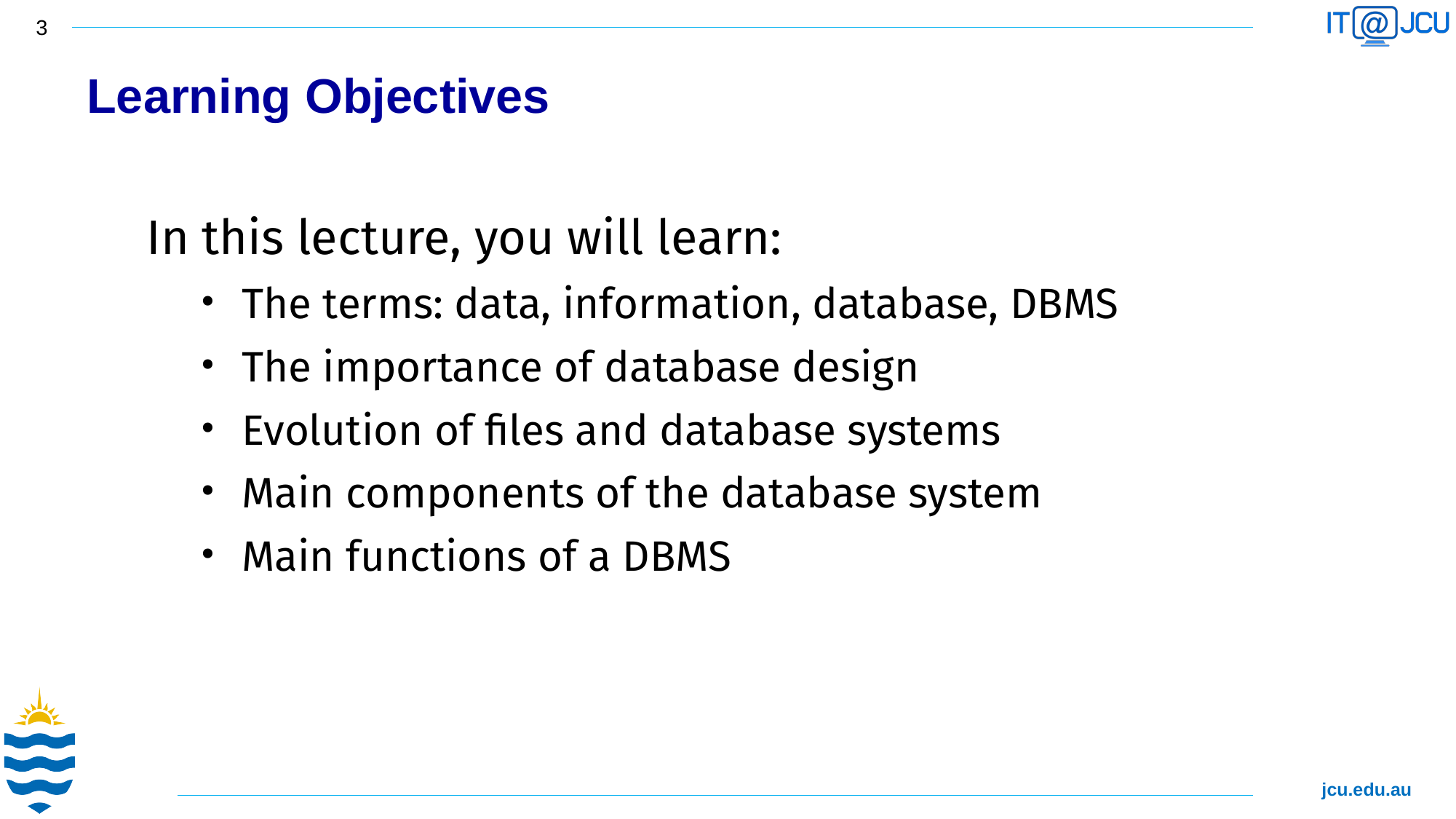

3
Learning Objectives
In this lecture, you will learn:
The terms: data, information, database, DBMS
The importance of database design
Evolution of files and database systems
Main components of the database system
Main functions of a DBMS